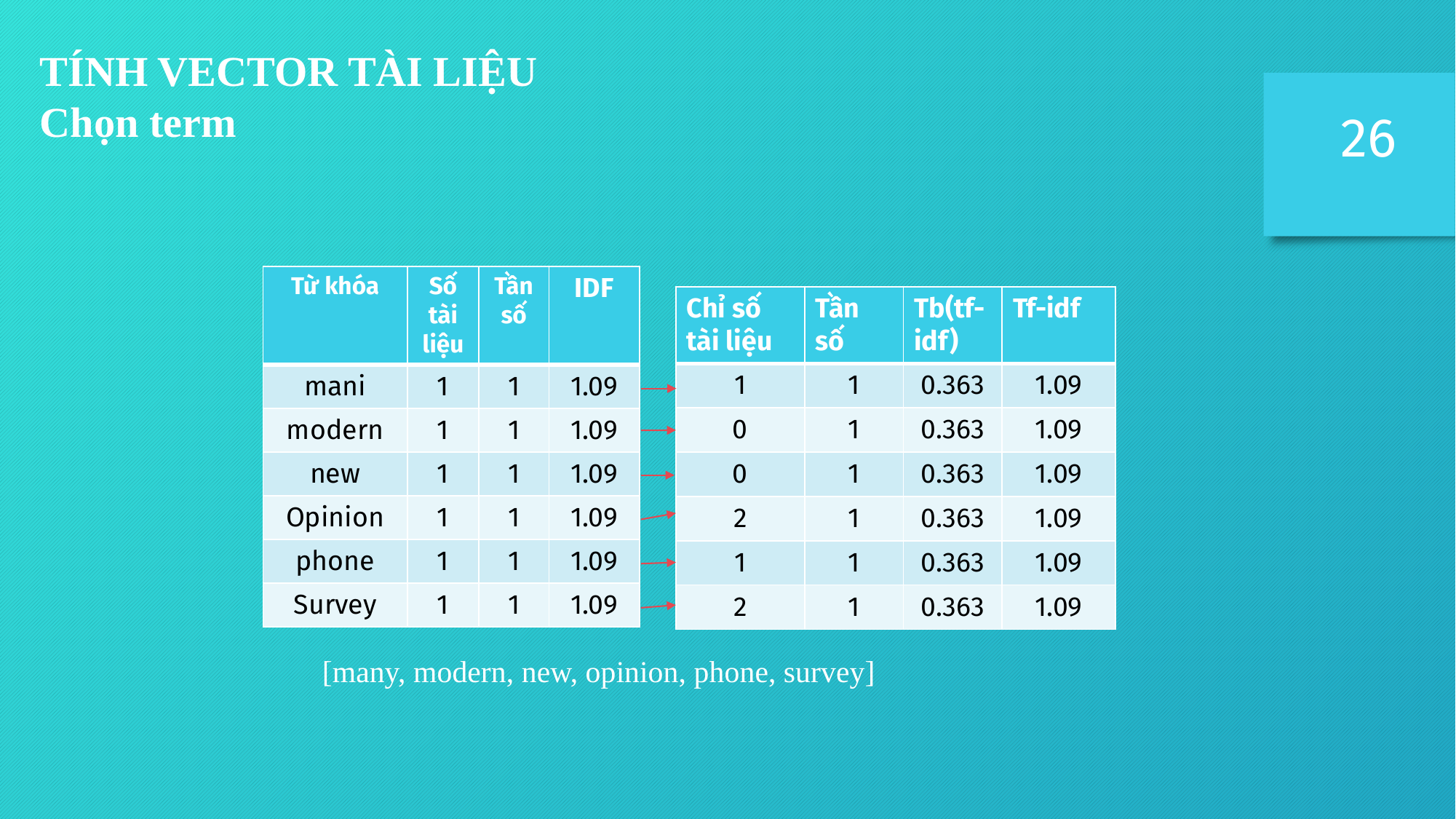

TÍNH VECTOR TÀI LIỆU
Chọn term
26
| Từ khóa | Số tài liệu | Tần số | IDF |
| --- | --- | --- | --- |
| mani | 1 | 1 | 1.09 |
| modern | 1 | 1 | 1.09 |
| new | 1 | 1 | 1.09 |
| Opinion | 1 | 1 | 1.09 |
| phone | 1 | 1 | 1.09 |
| Survey | 1 | 1 | 1.09 |
| Chỉ số tài liệu | Tần số | Tb(tf-idf) | Tf-idf |
| --- | --- | --- | --- |
| 1 | 1 | 0.363 | 1.09 |
| 0 | 1 | 0.363 | 1.09 |
| 0 | 1 | 0.363 | 1.09 |
| 2 | 1 | 0.363 | 1.09 |
| 1 | 1 | 0.363 | 1.09 |
| 2 | 1 | 0.363 | 1.09 |
[many, modern, new, opinion, phone, survey]